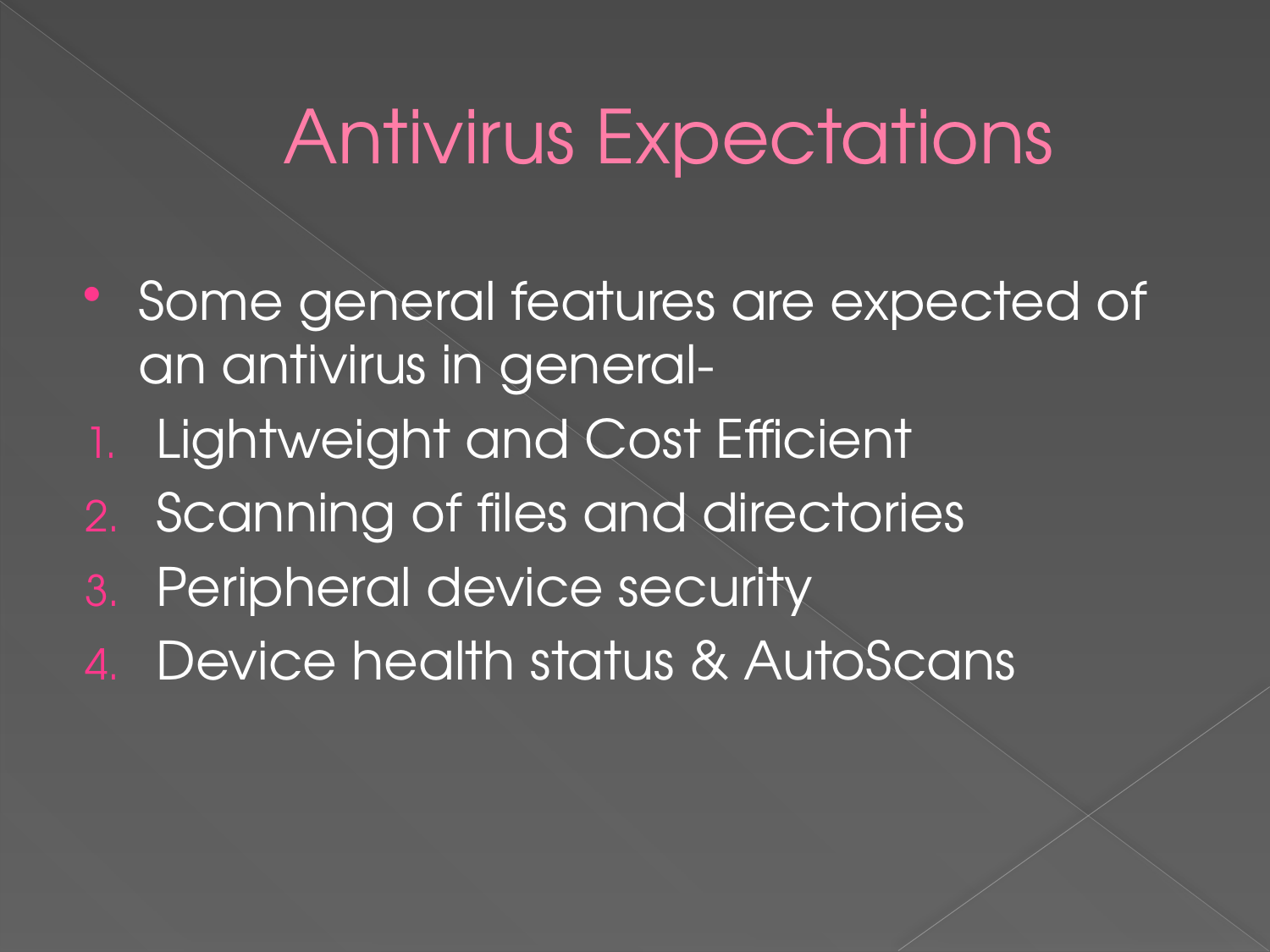

# Antivirus Expectations
Some general features are expected of an antivirus in general-
Lightweight and Cost Efficient
Scanning of files and directories
Peripheral device security
Device health status & AutoScans